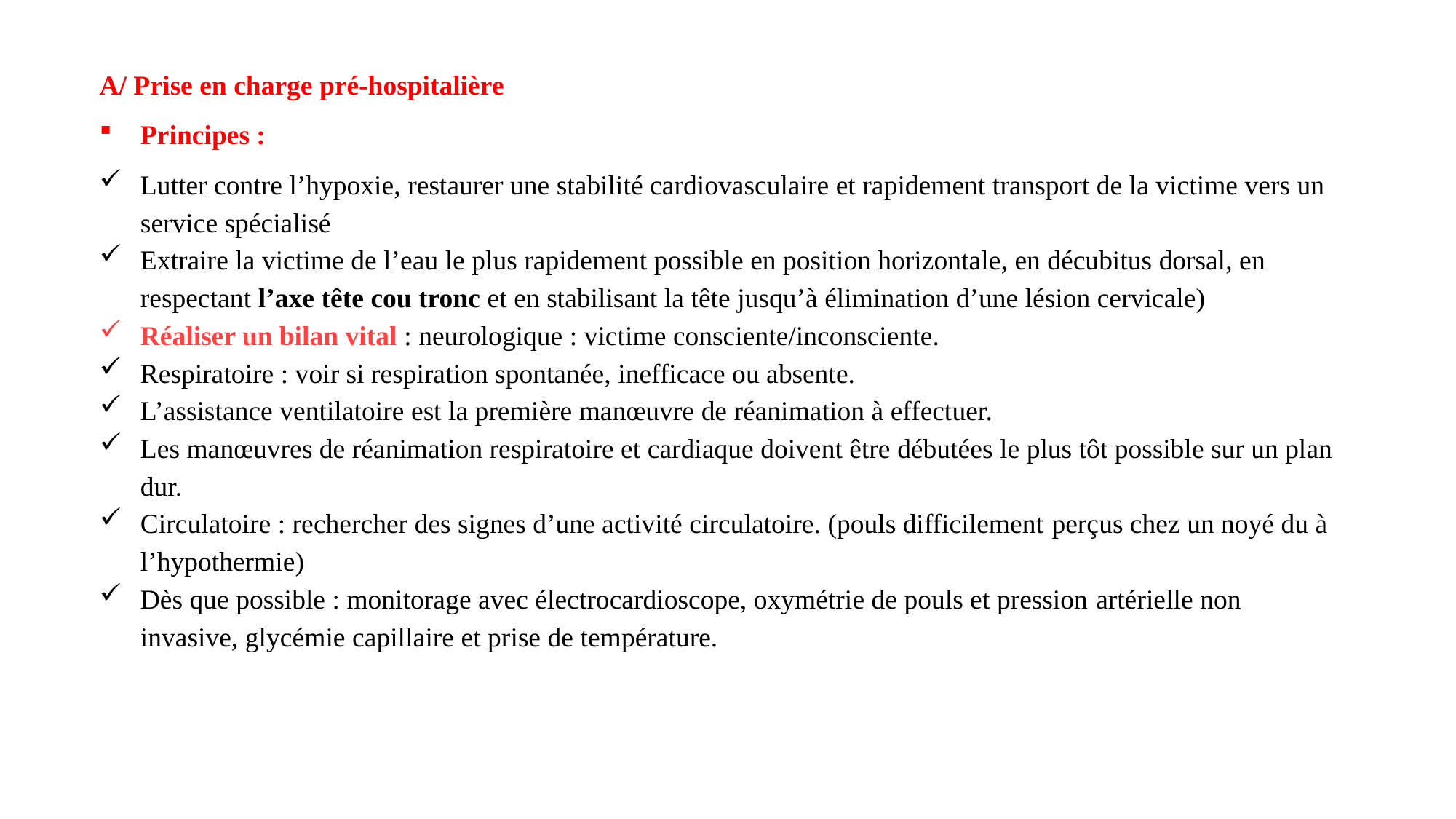

A/ Prise en charge pré-hospitalière
Principes :
Lutter contre l’hypoxie, restaurer une stabilité cardiovasculaire et rapidement transport de la victime vers un service spécialisé
Extraire la victime de l’eau le plus rapidement possible en position horizontale, en décubitus dorsal, en respectant l’axe tête cou tronc et en stabilisant la tête jusqu’à élimination d’une lésion cervicale)
Réaliser un bilan vital : neurologique : victime consciente/inconsciente.
Respiratoire : voir si respiration spontanée, inefficace ou absente.
L’assistance ventilatoire est la première manœuvre de réanimation à effectuer.
Les manœuvres de réanimation respiratoire et cardiaque doivent être débutées le plus tôt possible sur un plan dur.
Circulatoire : rechercher des signes d’une activité circulatoire. (pouls difficilement perçus chez un noyé du à l’hypothermie)
Dès que possible : monitorage avec électrocardioscope, oxymétrie de pouls et pression artérielle non invasive, glycémie capillaire et prise de température.